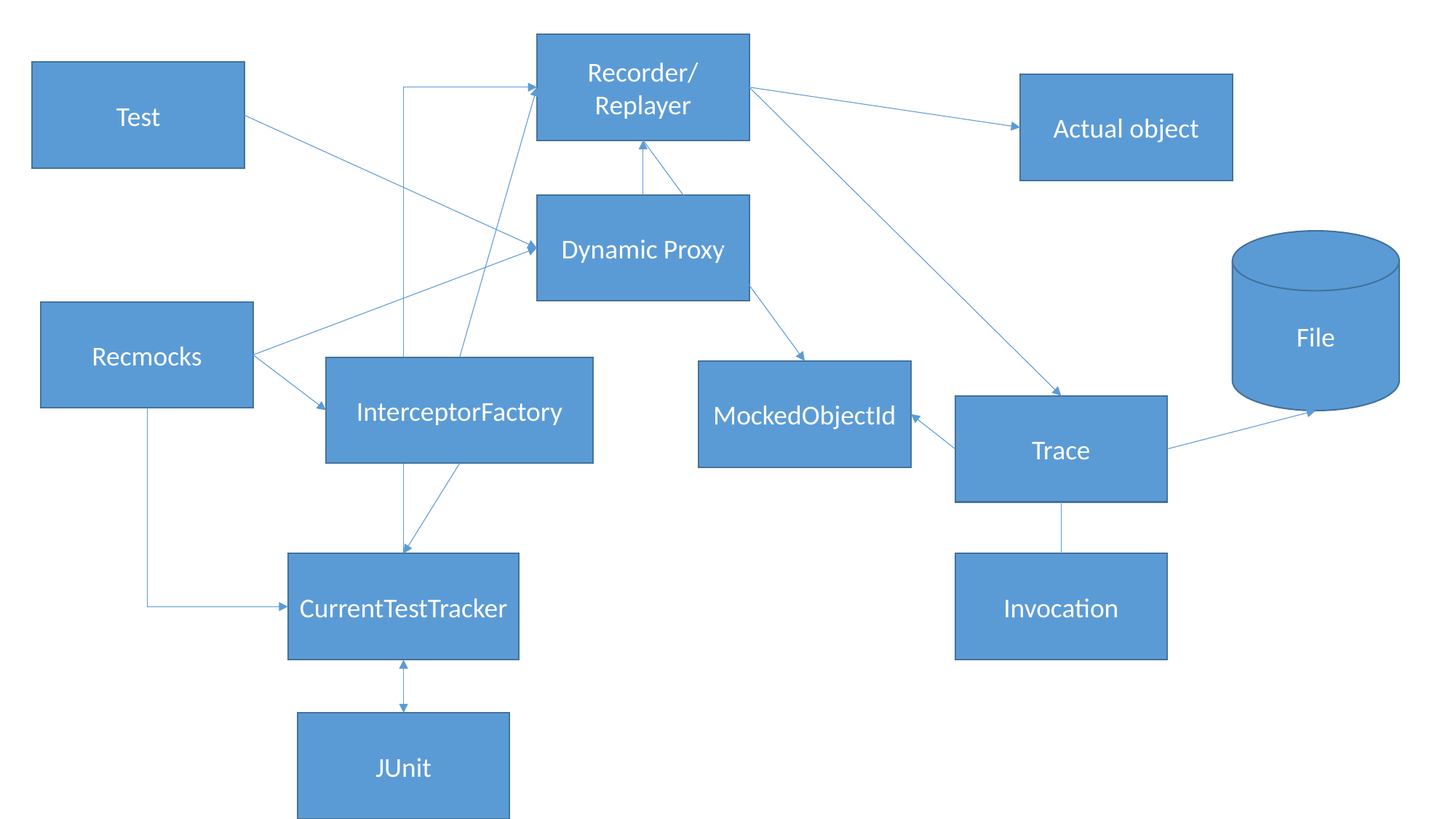

Recorder/Replayer
Test
Actual object
Dynamic Proxy
File
Recmocks
InterceptorFactory
MockedObjectId
Trace
CurrentTestTracker
Invocation
JUnit